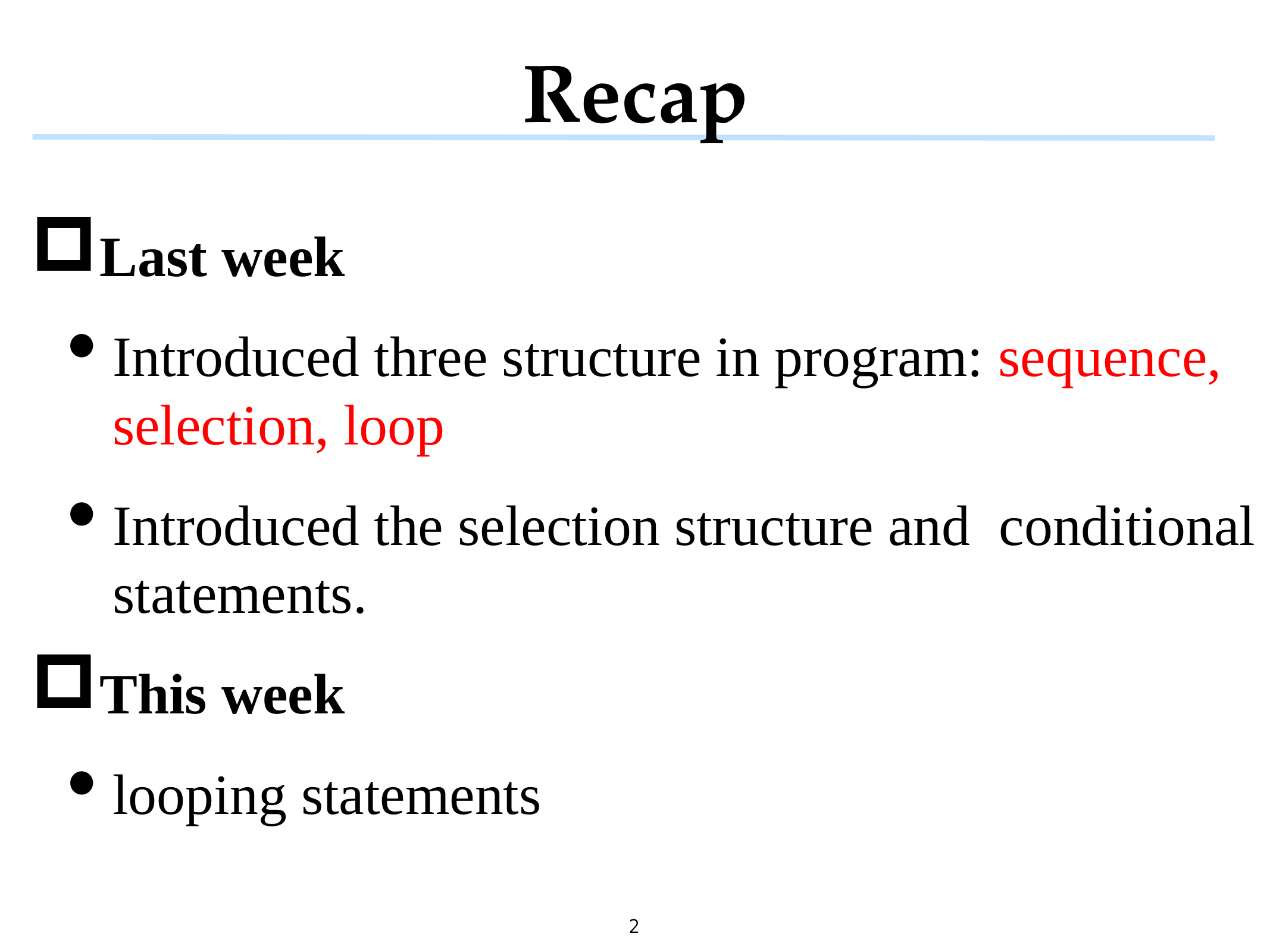

# Recap
Last week
Introduced three structure in program: sequence, selection, loop
Introduced the selection structure and  conditional statements.
This week
looping statements
2